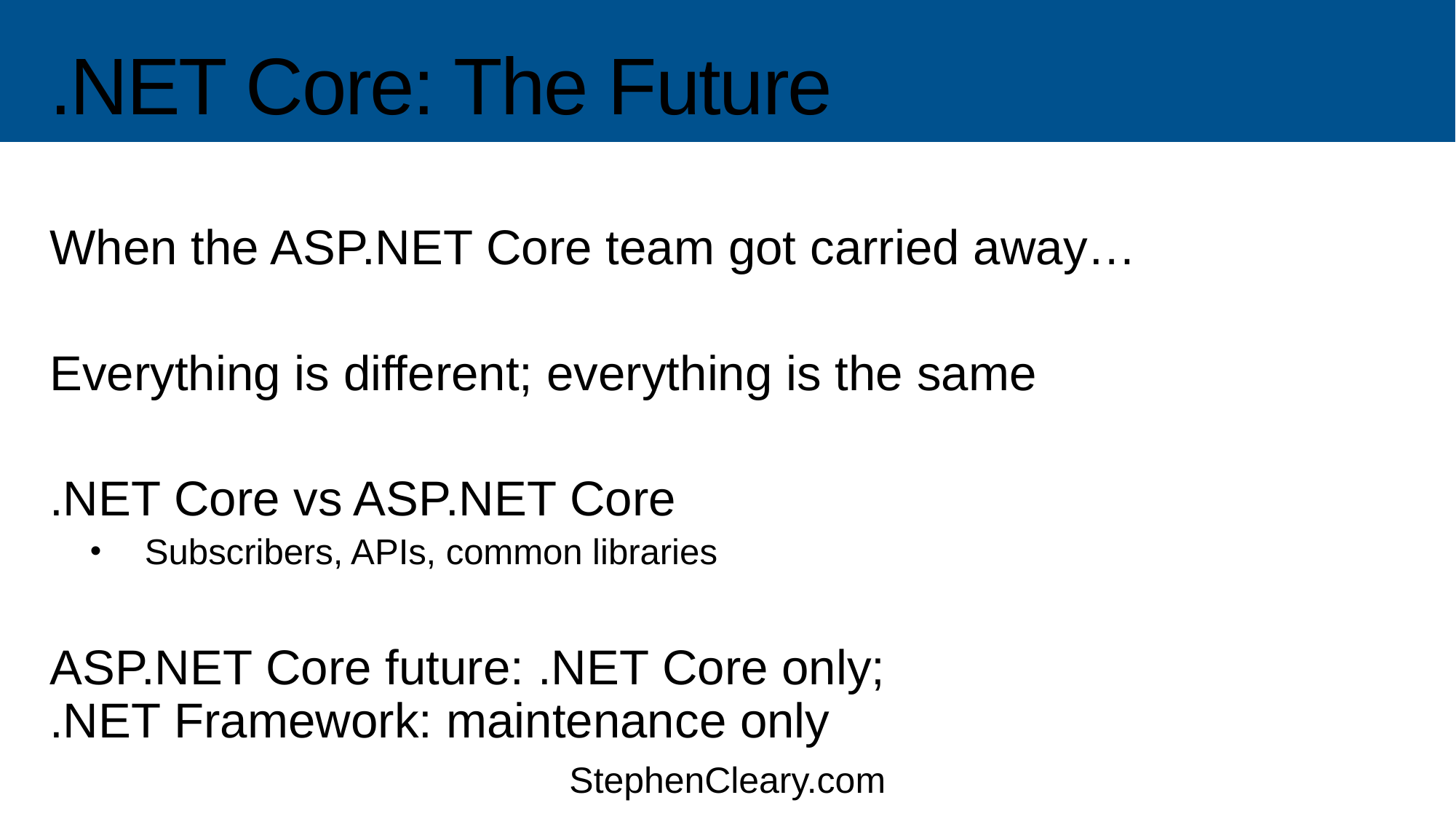

# .NET Core: The Future

When the ASP.NET Core team got carried away…

Everything is different; everything is the same

.NET Core vs ASP.NET Core
Subscribers, APIs, common libraries

ASP.NET Core future: .NET Core only;
.NET Framework: maintenance only